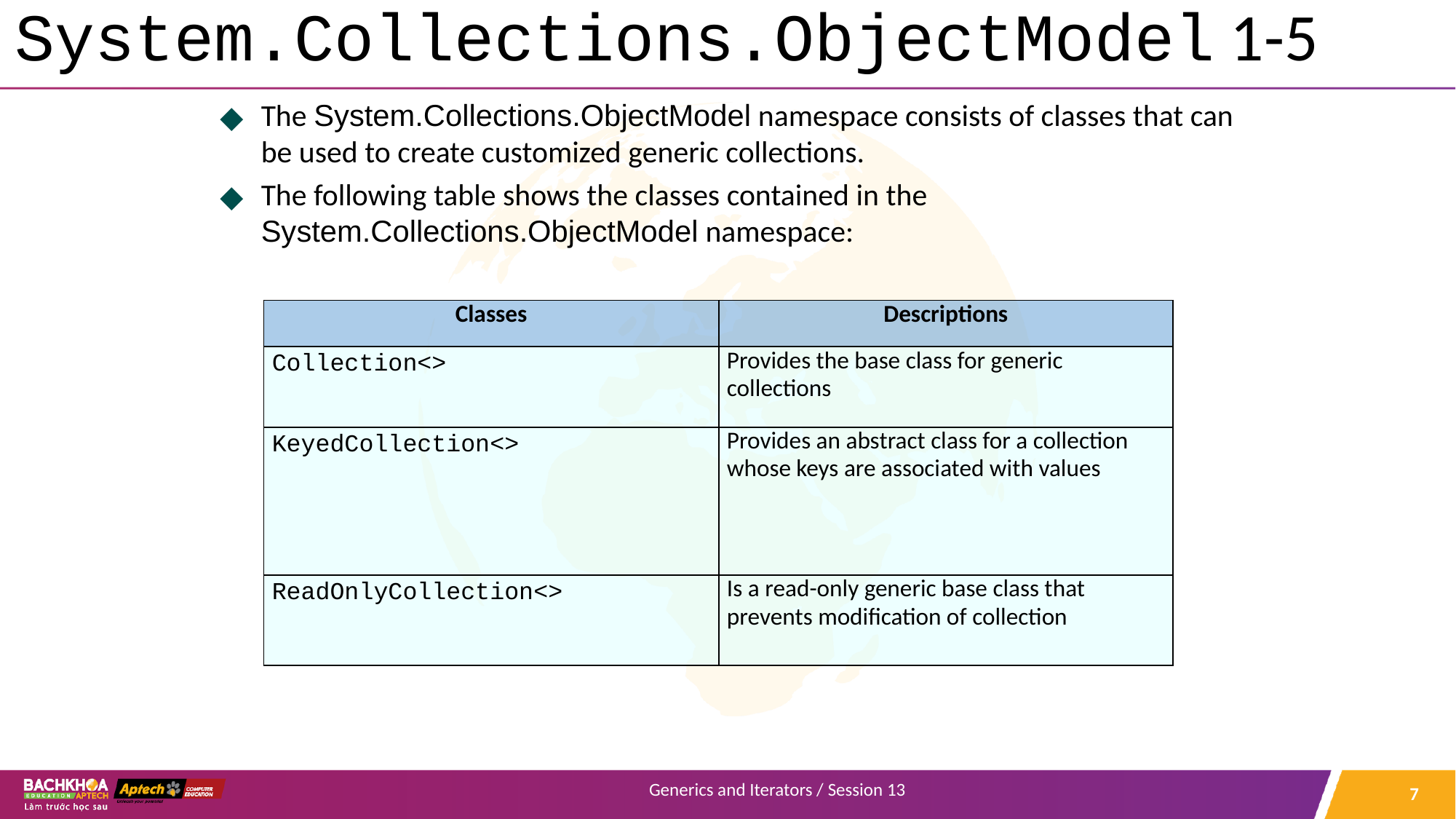

# System.Collections.ObjectModel 1-5
The System.Collections.ObjectModel namespace consists of classes that can be used to create customized generic collections.
The following table shows the classes contained in the System.Collections.ObjectModel namespace:

| Classes | Descriptions |
| --- | --- |
| Collection<> | Provides the base class for generic collections |
| KeyedCollection<> | Provides an abstract class for a collection whose keys are associated with values |
| ReadOnlyCollection<> | Is a read-only generic base class that prevents modification of collection |
7
Generics and Iterators / Session 13